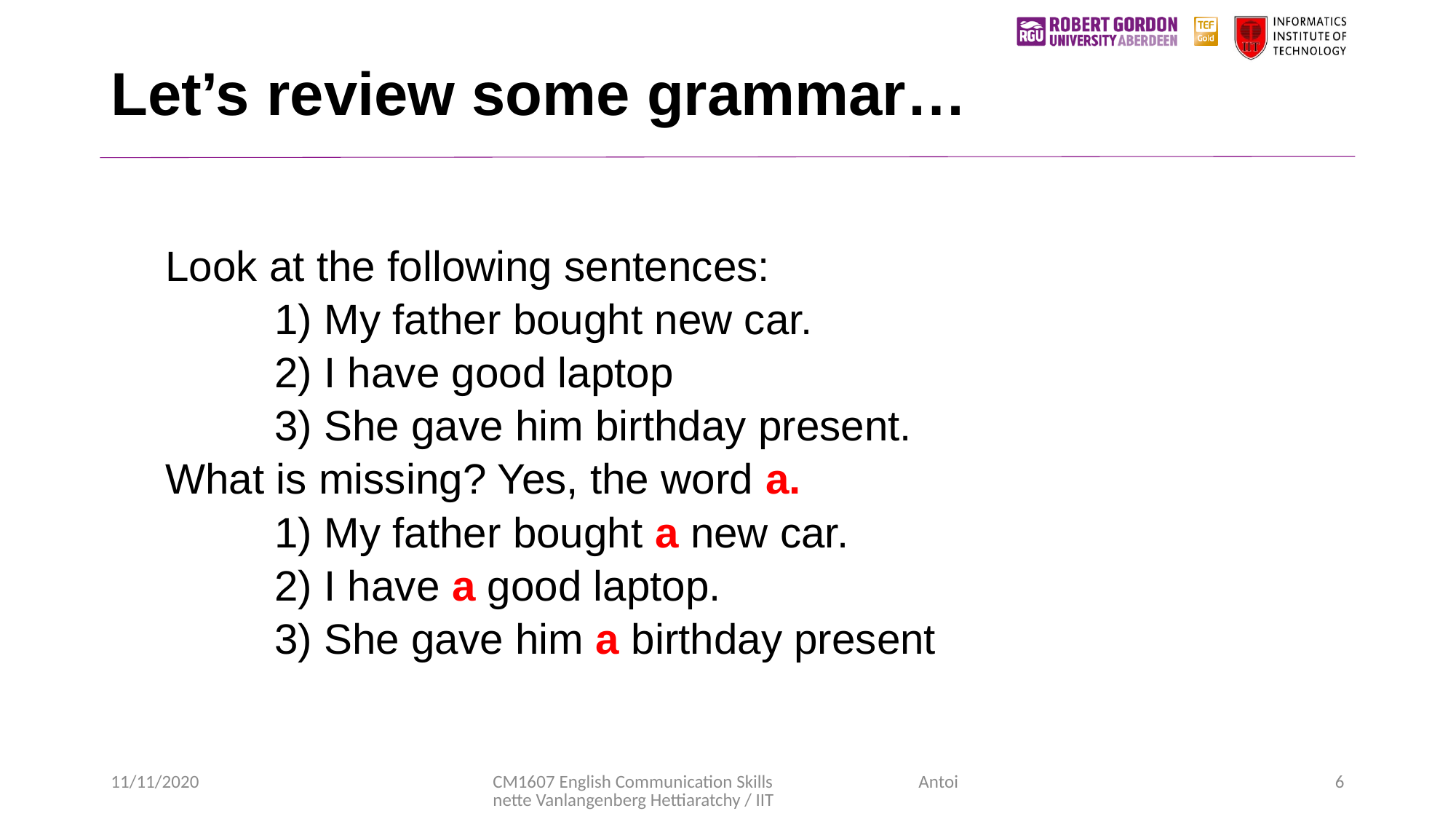

# Let’s review some grammar…

Look at the following sentences:
	1) My father bought new car.
	2) I have good laptop
	3) She gave him birthday present.
What is missing? Yes, the word a.
	1) My father bought a new car.
	2) I have a good laptop.
	3) She gave him a birthday present

11/11/2020
CM1607 English Communication Skills                                   Antoinette Vanlangenberg Hettiaratchy / IIT
6